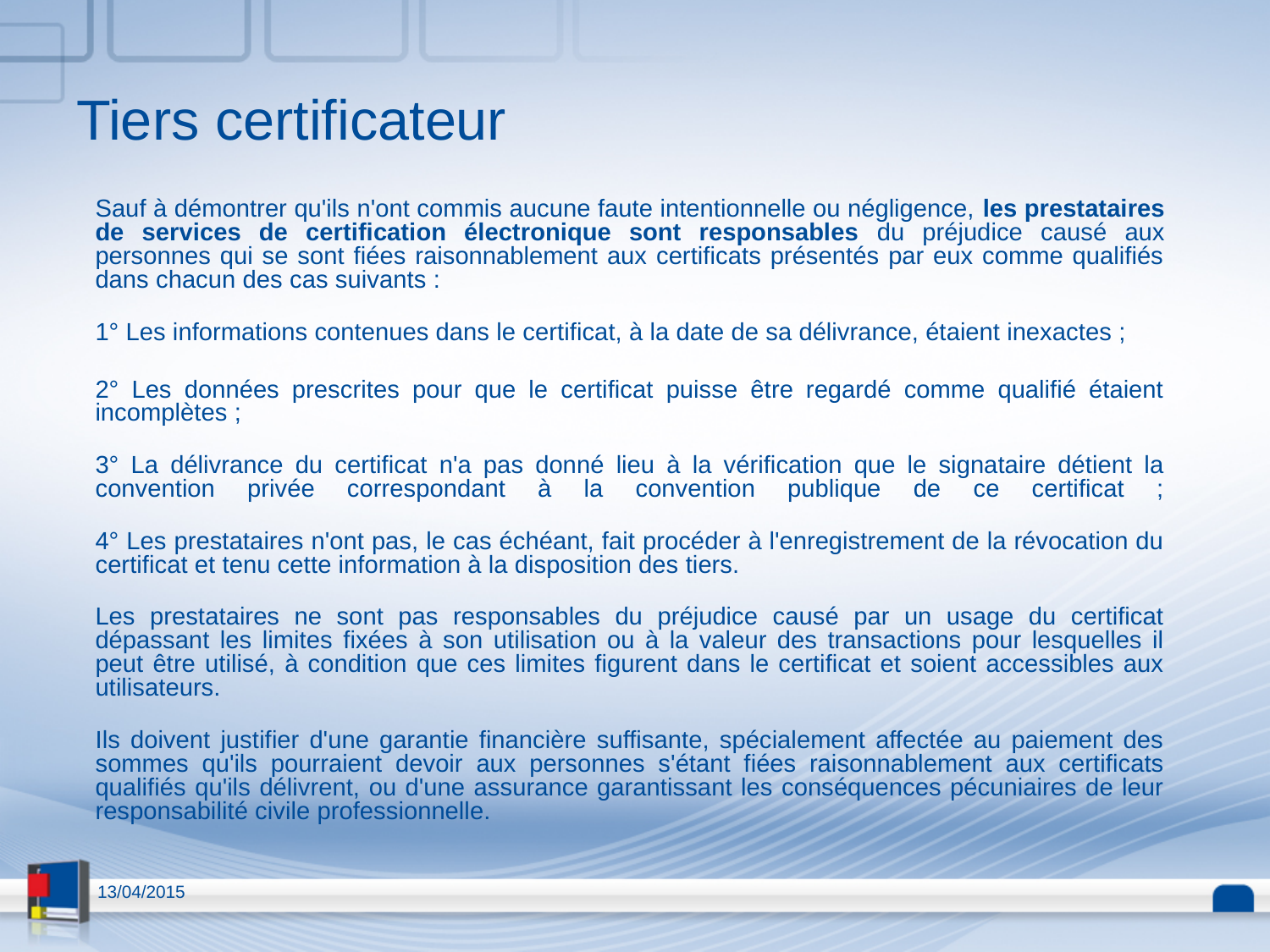

# Tiers certificateur
	Sauf à démontrer qu'ils n'ont commis aucune faute intentionnelle ou négligence, les prestataires de services de certification électronique sont responsables du préjudice causé aux personnes qui se sont fiées raisonnablement aux certificats présentés par eux comme qualifiés dans chacun des cas suivants :
1° Les informations contenues dans le certificat, à la date de sa délivrance, étaient inexactes ;

	2° Les données prescrites pour que le certificat puisse être regardé comme qualifié étaient incomplètes ;
3° La délivrance du certificat n'a pas donné lieu à la vérification que le signataire détient la convention privée correspondant à la convention publique de ce certificat ;
	4° Les prestataires n'ont pas, le cas échéant, fait procéder à l'enregistrement de la révocation du certificat et tenu cette information à la disposition des tiers.
Les prestataires ne sont pas responsables du préjudice causé par un usage du certificat dépassant les limites fixées à son utilisation ou à la valeur des transactions pour lesquelles il peut être utilisé, à condition que ces limites figurent dans le certificat et soient accessibles aux utilisateurs.
	Ils doivent justifier d'une garantie financière suffisante, spécialement affectée au paiement des sommes qu'ils pourraient devoir aux personnes s'étant fiées raisonnablement aux certificats qualifiés qu'ils délivrent, ou d'une assurance garantissant les conséquences pécuniaires de leur responsabilité civile professionnelle.
13/04/2015